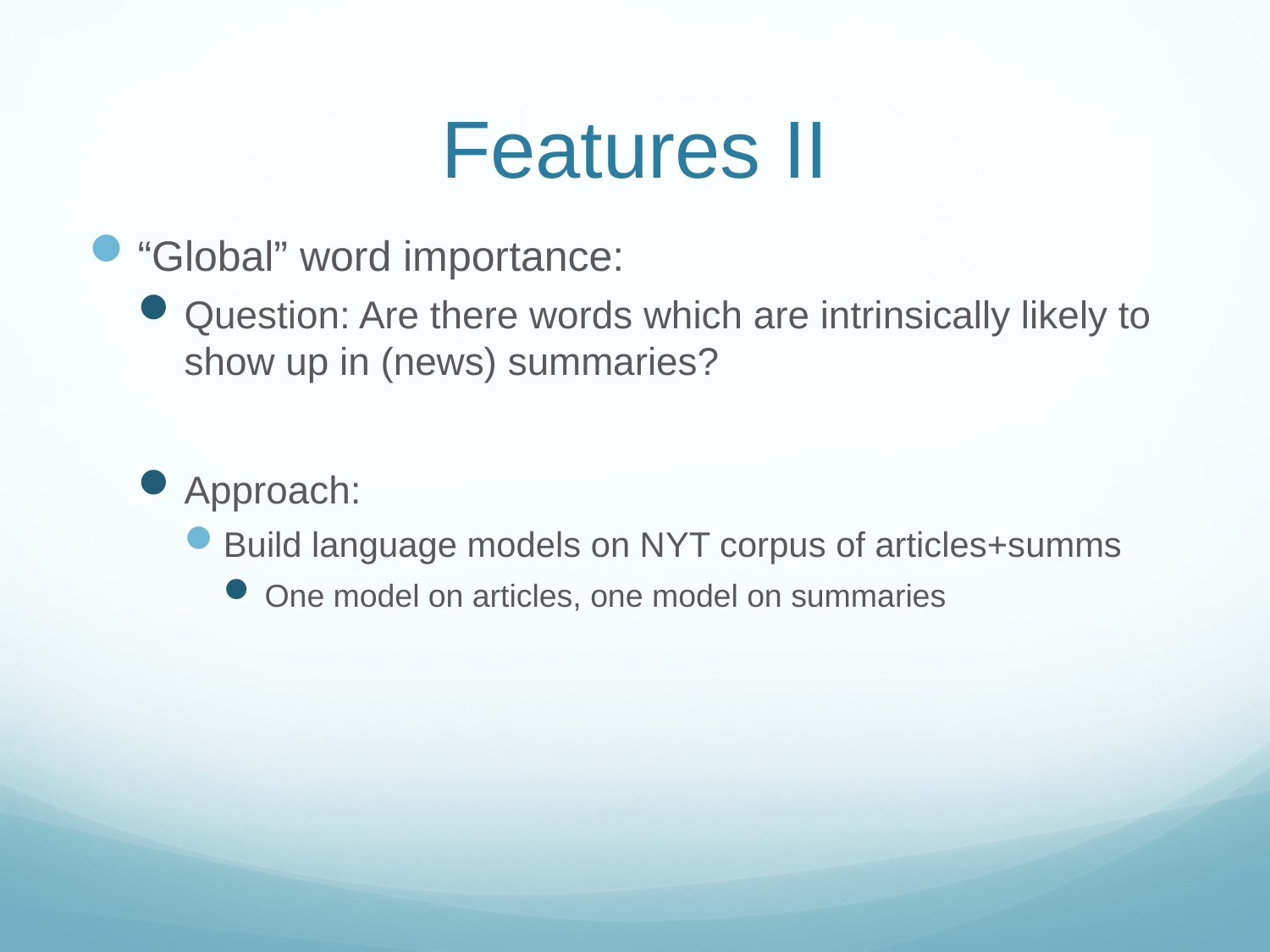

# Features II
“Global” word importance:
Question: Are there words which are intrinsically likely to show up in (news) summaries?

Approach:
Build language models on NYT corpus of articles+summs
One model on articles, one model on summaries